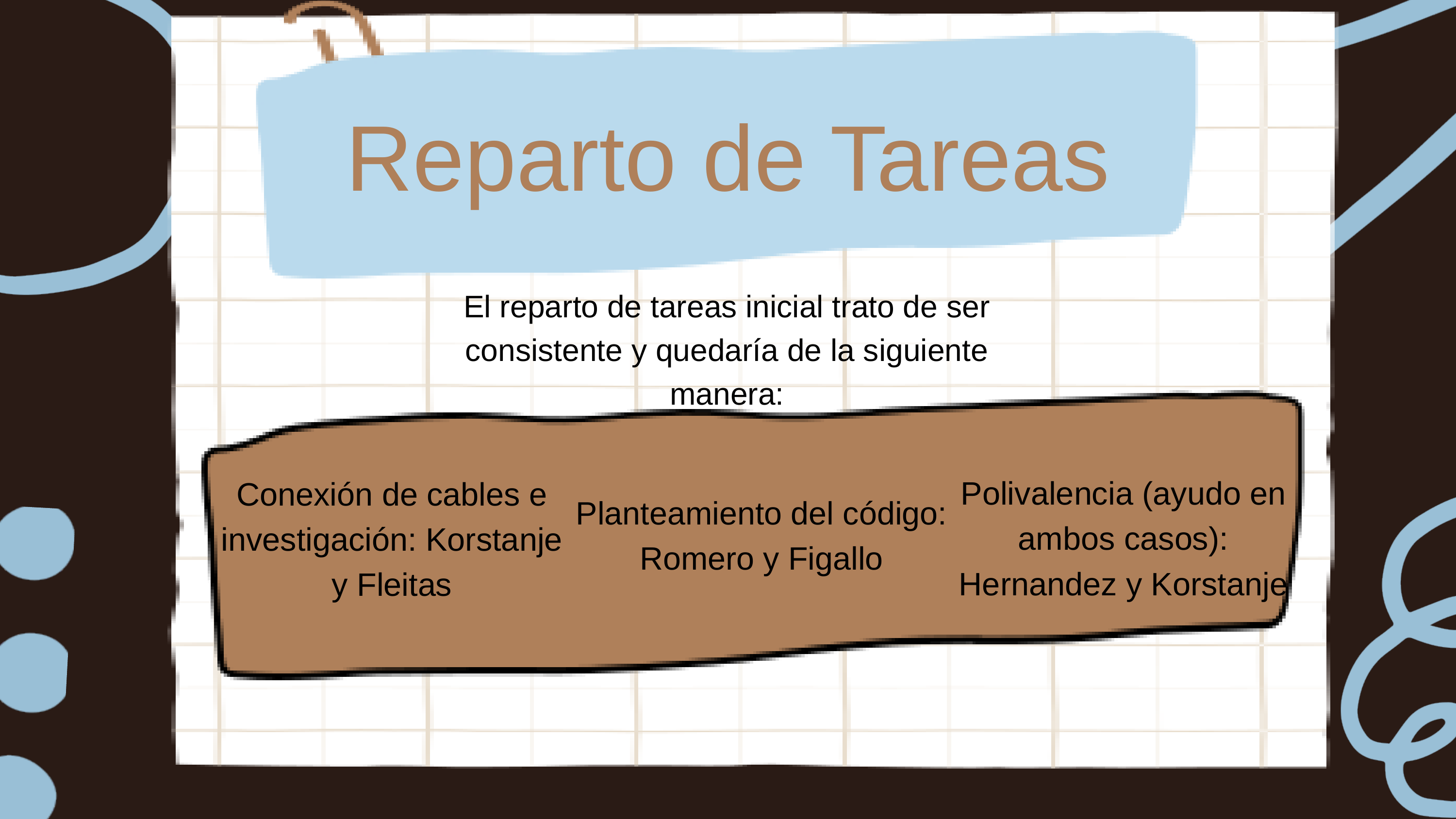

Reparto de Tareas
El reparto de tareas inicial trato de ser consistente y quedaría de la siguiente manera:

Polivalencia (ayudo en ambos casos): Hernandez y Korstanje
Conexión de cables e investigación: Korstanje y Fleitas
Planteamiento del código: Romero y Figallo